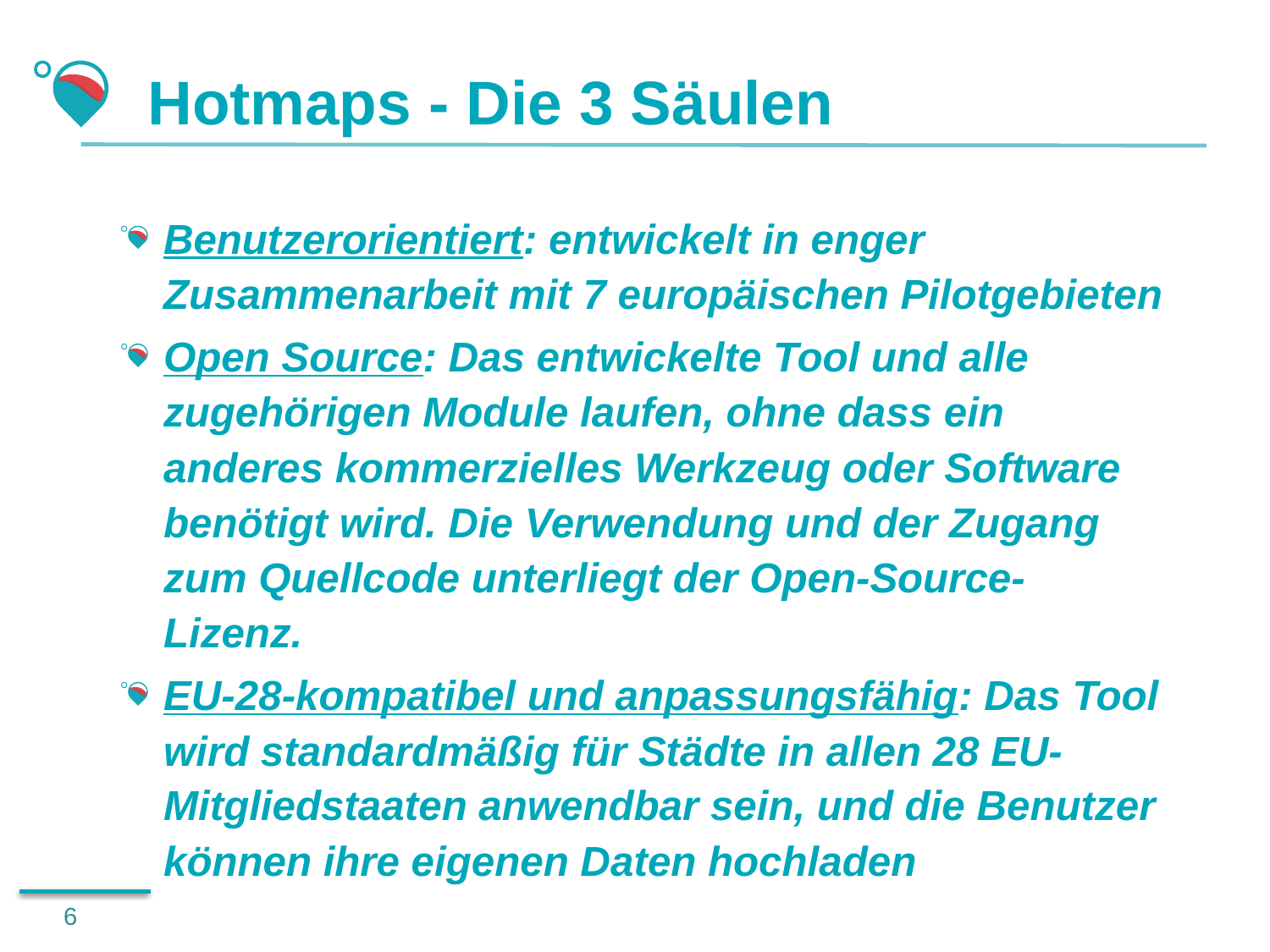

# Hotmaps - Die 3 Säulen
Benutzerorientiert: entwickelt in enger Zusammenarbeit mit 7 europäischen Pilotgebieten
Open Source: Das entwickelte Tool und alle zugehörigen Module laufen, ohne dass ein anderes kommerzielles Werkzeug oder Software benötigt wird. Die Verwendung und der Zugang zum Quellcode unterliegt der Open-Source-Lizenz.
EU-28-kompatibel und anpassungsfähig: Das Tool wird standardmäßig für Städte in allen 28 EU-Mitgliedstaaten anwendbar sein, und die Benutzer können ihre eigenen Daten hochladen